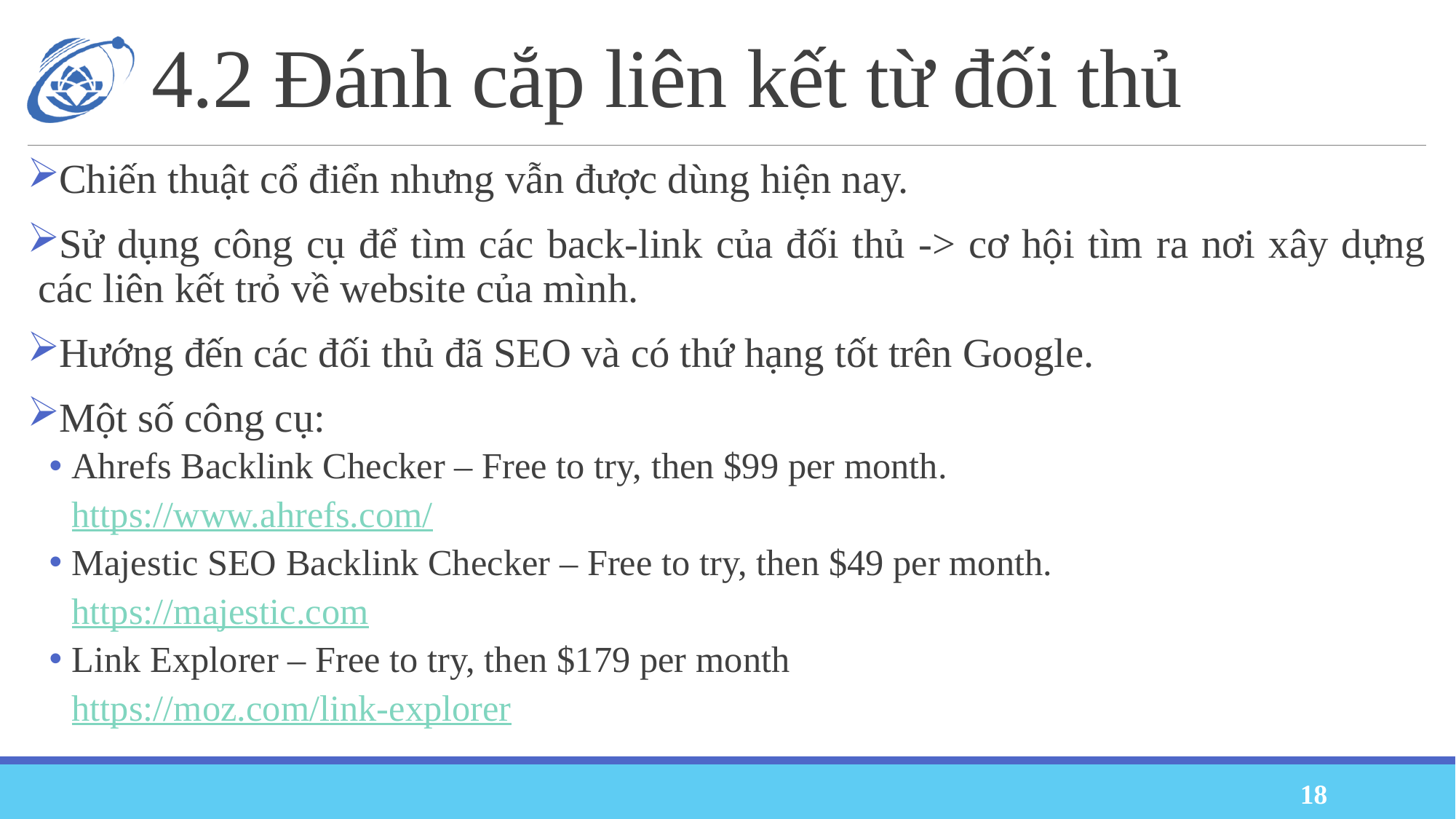

# 4.2 Đánh cắp liên kết từ đối thủ
Chiến thuật cổ điển nhưng vẫn được dùng hiện nay.
Sử dụng công cụ để tìm các back-link của đối thủ -> cơ hội tìm ra nơi xây dựng các liên kết trỏ về website của mình.
Hướng đến các đối thủ đã SEO và có thứ hạng tốt trên Google.
Một số công cụ:
Ahrefs Backlink Checker – Free to try, then $99 per month.
https://www.ahrefs.com/
Majestic SEO Backlink Checker – Free to try, then $49 per month.
https://majestic.com
Link Explorer – Free to try, then $179 per month
https://moz.com/link-explorer

18